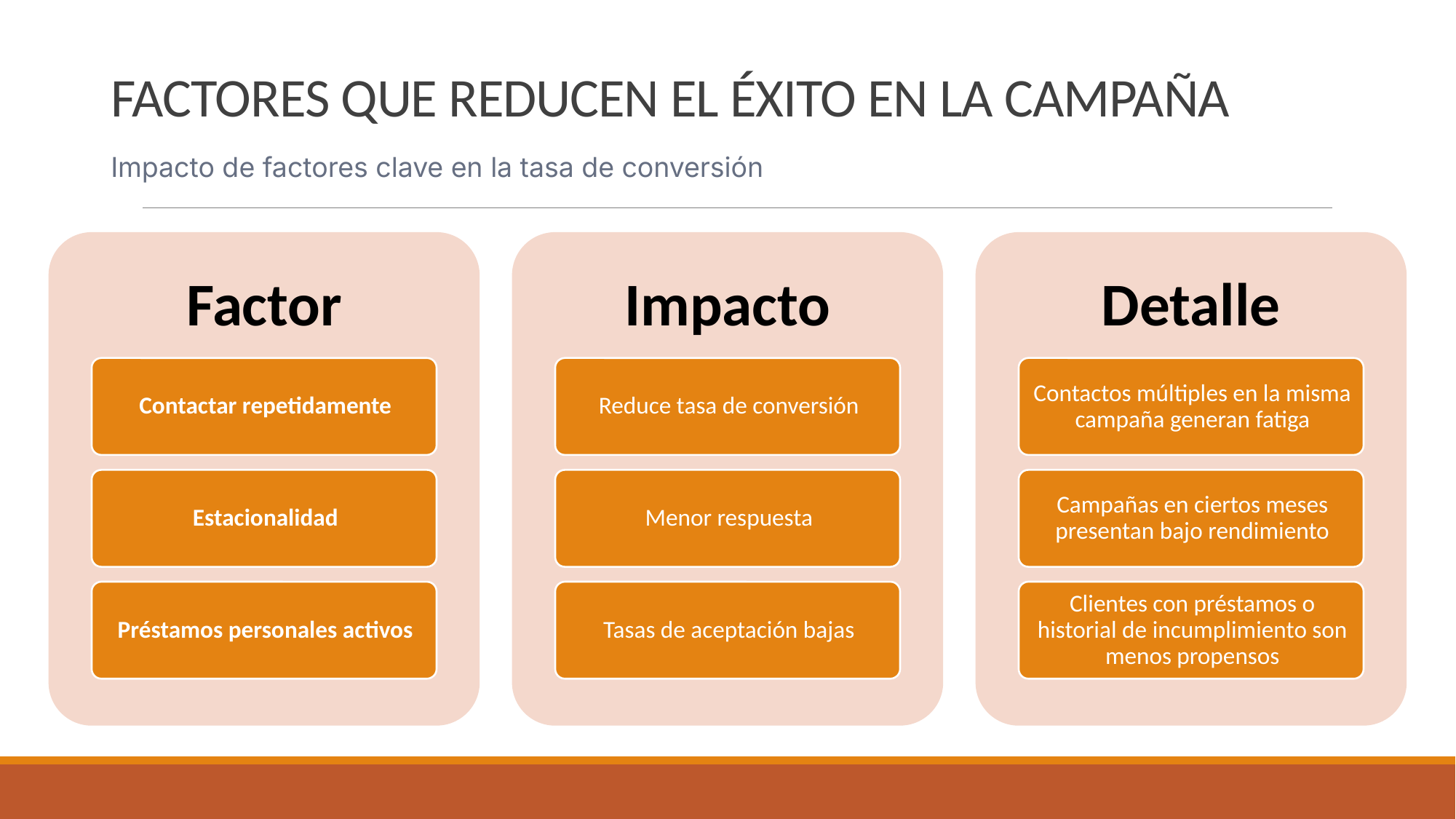

# Factores que Reducen el Éxito en la Campaña
Impacto de factores clave en la tasa de conversión
Factor
Contactar repetidamente
Estacionalidad
Préstamos personales activos
Impacto
Reduce tasa de conversión
Menor respuesta
Tasas de aceptación bajas
Detalle
Contactos múltiples en la misma campaña generan fatiga
Campañas en ciertos meses presentan bajo rendimiento
Clientes con préstamos o historial de incumplimiento son menos propensos